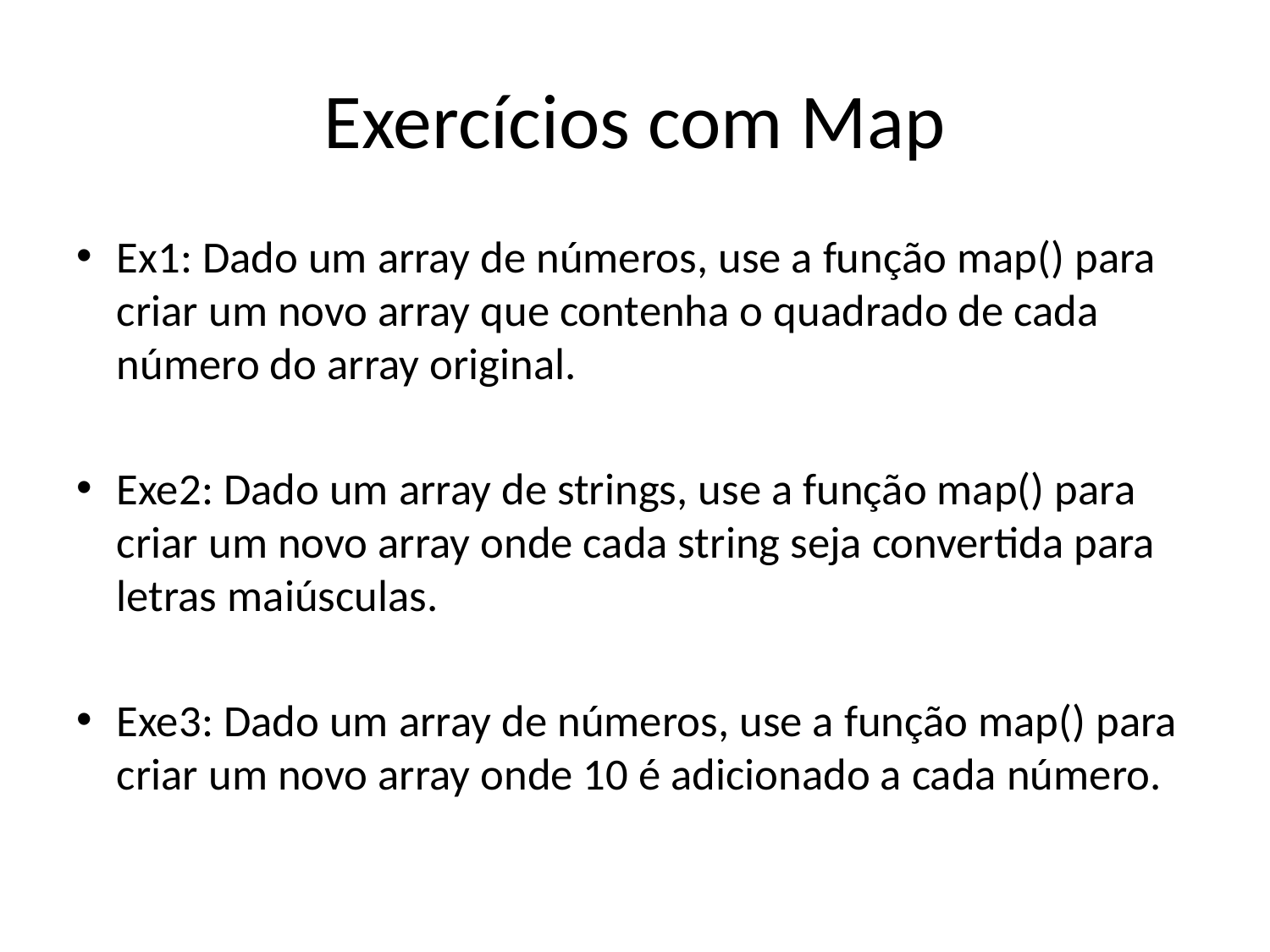

# Exercícios com Map
Ex1: Dado um array de números, use a função map() para criar um novo array que contenha o quadrado de cada número do array original.

Exe2: Dado um array de strings, use a função map() para criar um novo array onde cada string seja convertida para letras maiúsculas.

Exe3: Dado um array de números, use a função map() para criar um novo array onde 10 é adicionado a cada número.